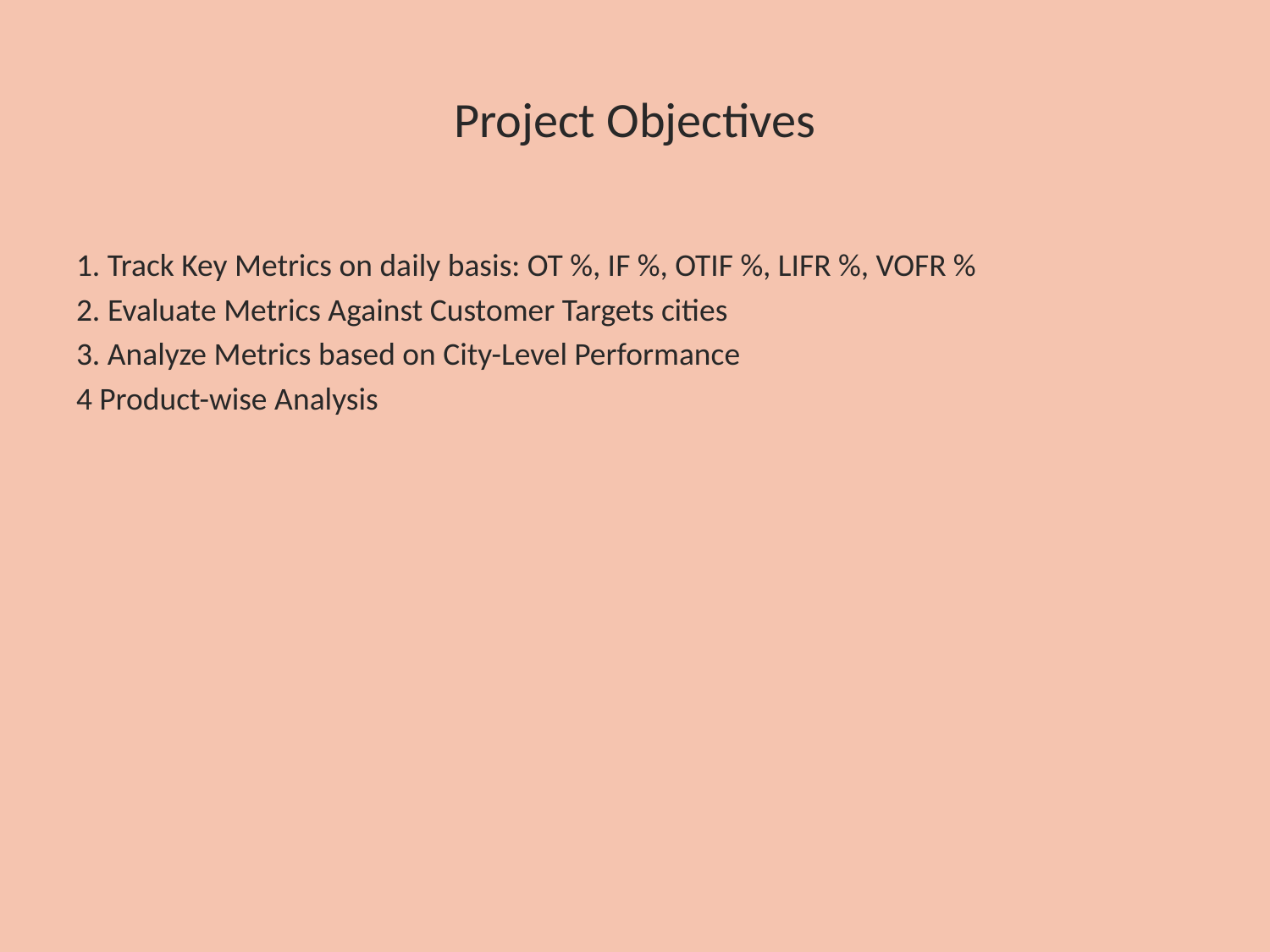

# Project Objectives
1. Track Key Metrics on daily basis: OT %, IF %, OTIF %, LIFR %, VOFR %
2. Evaluate Metrics Against Customer Targets cities
3. Analyze Metrics based on City-Level Performance
4 Product-wise Analysis